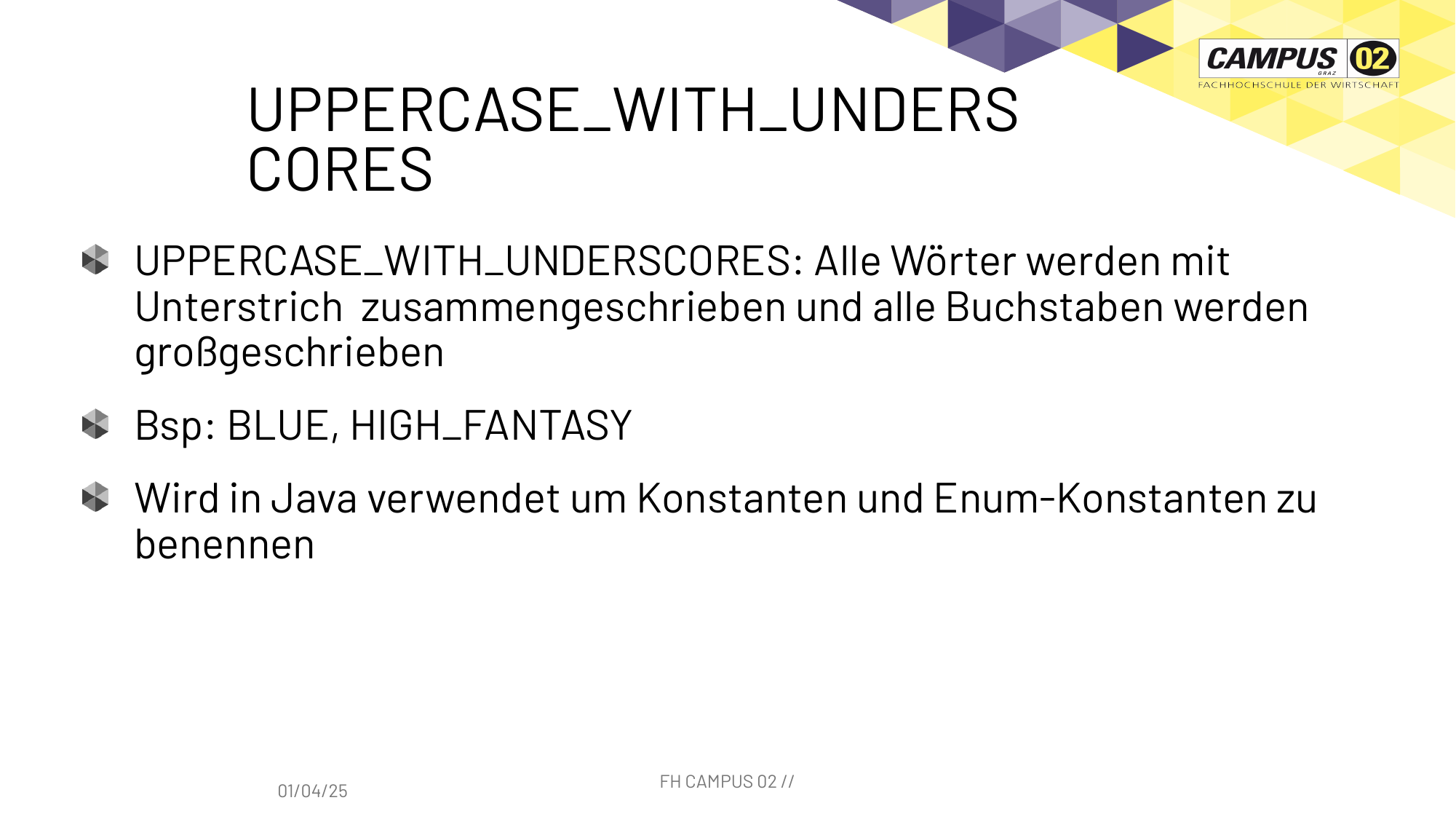

# UPPERCASE_WITH_UNDERSCORES
UPPERCASE_WITH_UNDERSCORES: Alle Wörter werden mit Unterstrich  zusammengeschrieben und alle Buchstaben werden großgeschrieben
Bsp: BLUE, HIGH_FANTASY
Wird in Java verwendet um Konstanten und Enum-Konstanten zu benennen
FH CAMPUS 02 //
01/04/25